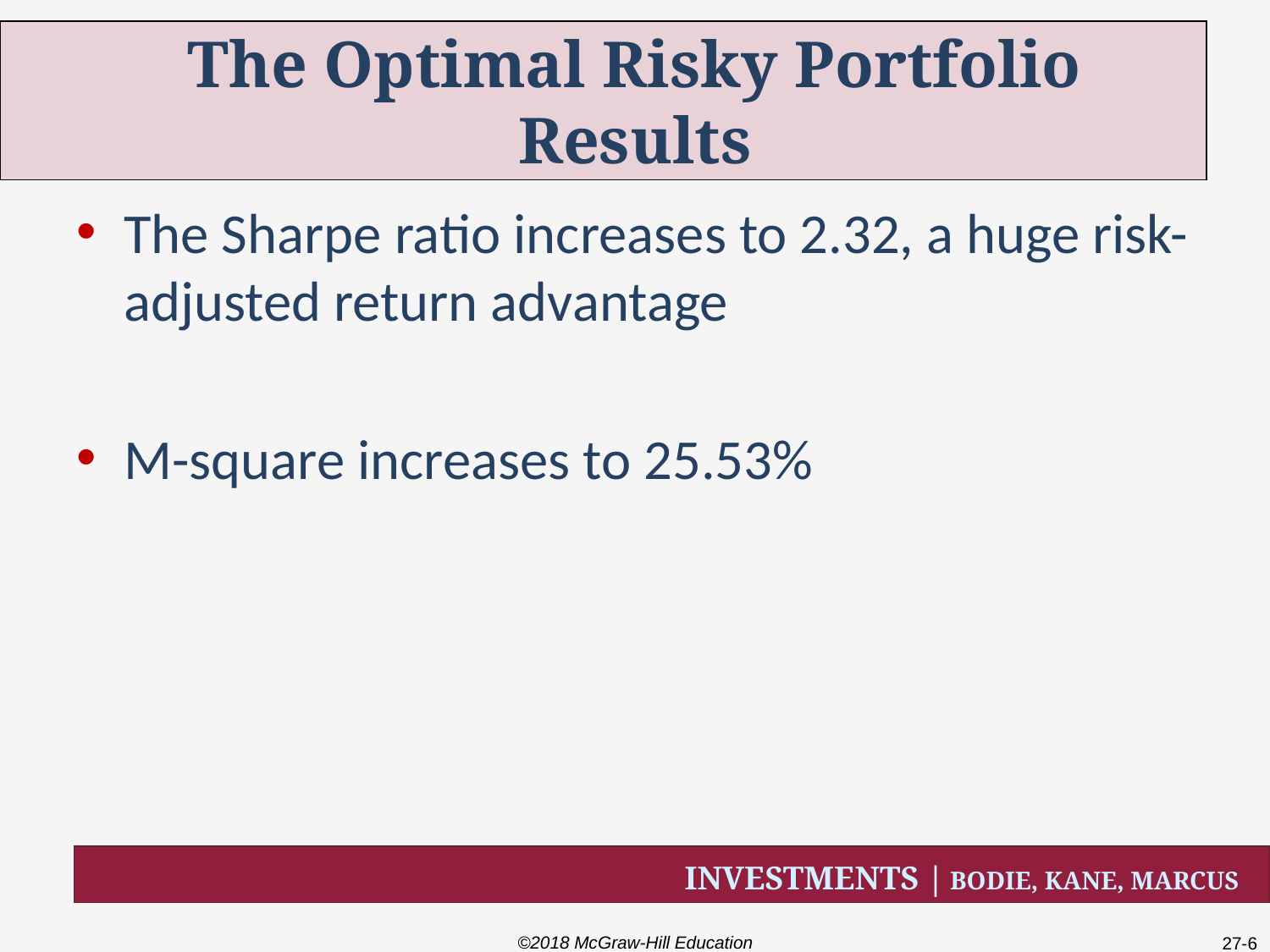

# The Optimal Risky Portfolio Results
The Sharpe ratio increases to 2.32, a huge risk-adjusted return advantage

M-square increases to 25.53%
©2018 McGraw-Hill Education
27-6